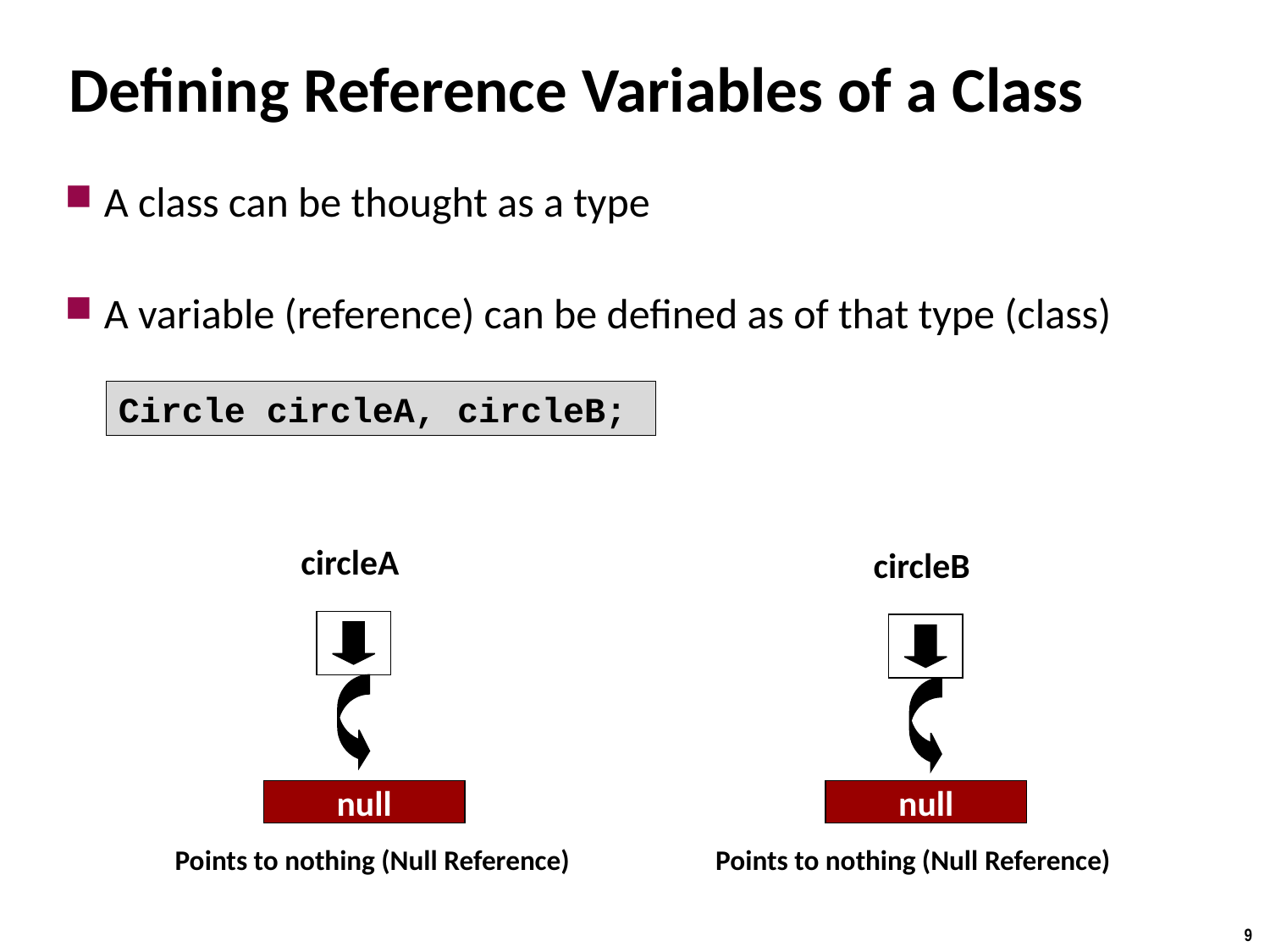

# Defining Reference Variables of a Class
A class can be thought as a type
A variable (reference) can be defined as of that type (class)
Circle circleA, circleB;
circleA
circleB

null
null
Points to nothing (Null Reference)
Points to nothing (Null Reference)